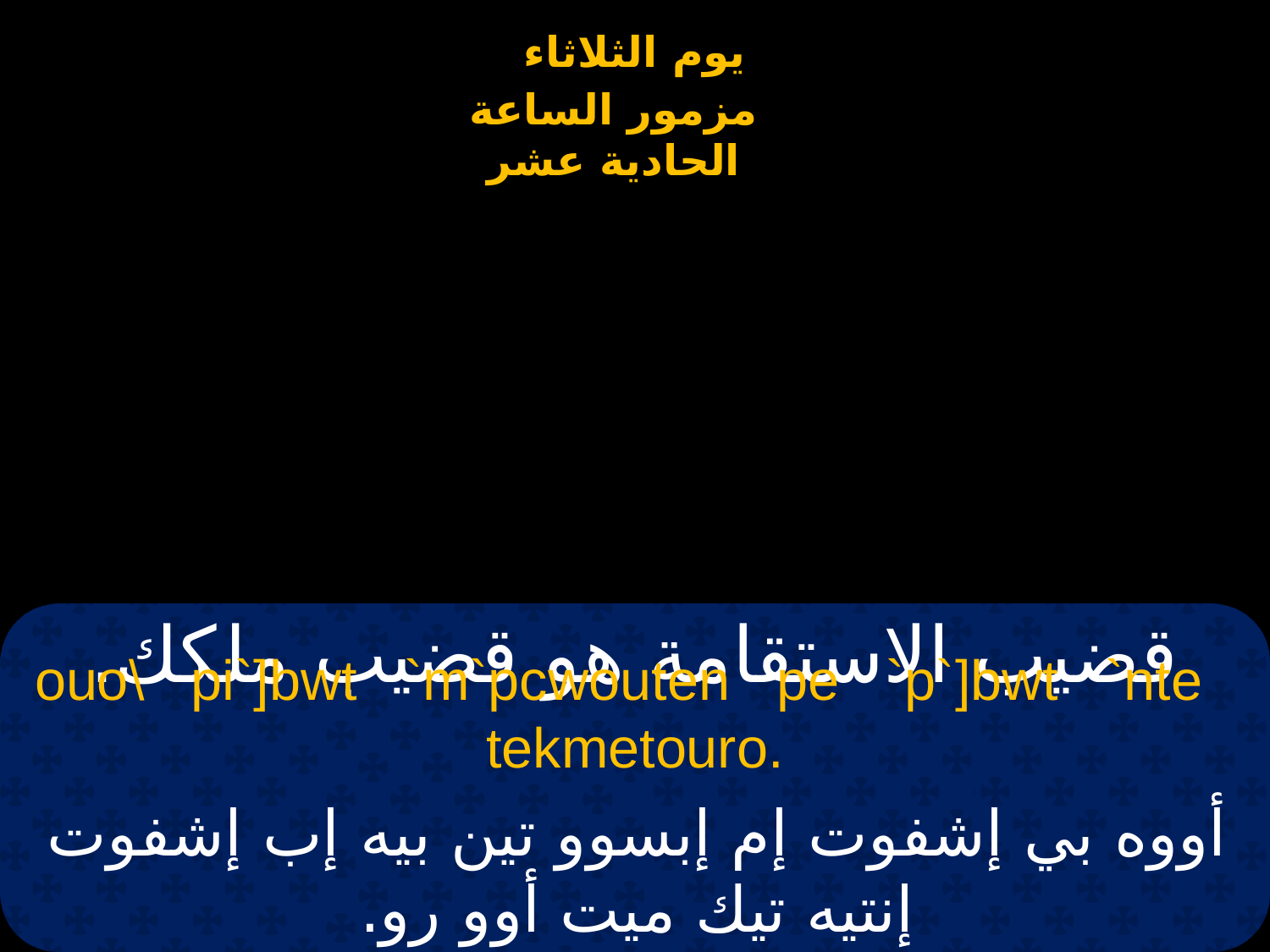

# قضيب الاستقامة هو قضيب ملكك.
ouo\   pi`]bwt   `m`pcwouten   pe   `p`]bwt   `nte   tekmetouro.
أووه بي إشفوت إم إبسوو تين بيه إب إشفوت إنتيه تيك ميت أوو رو.